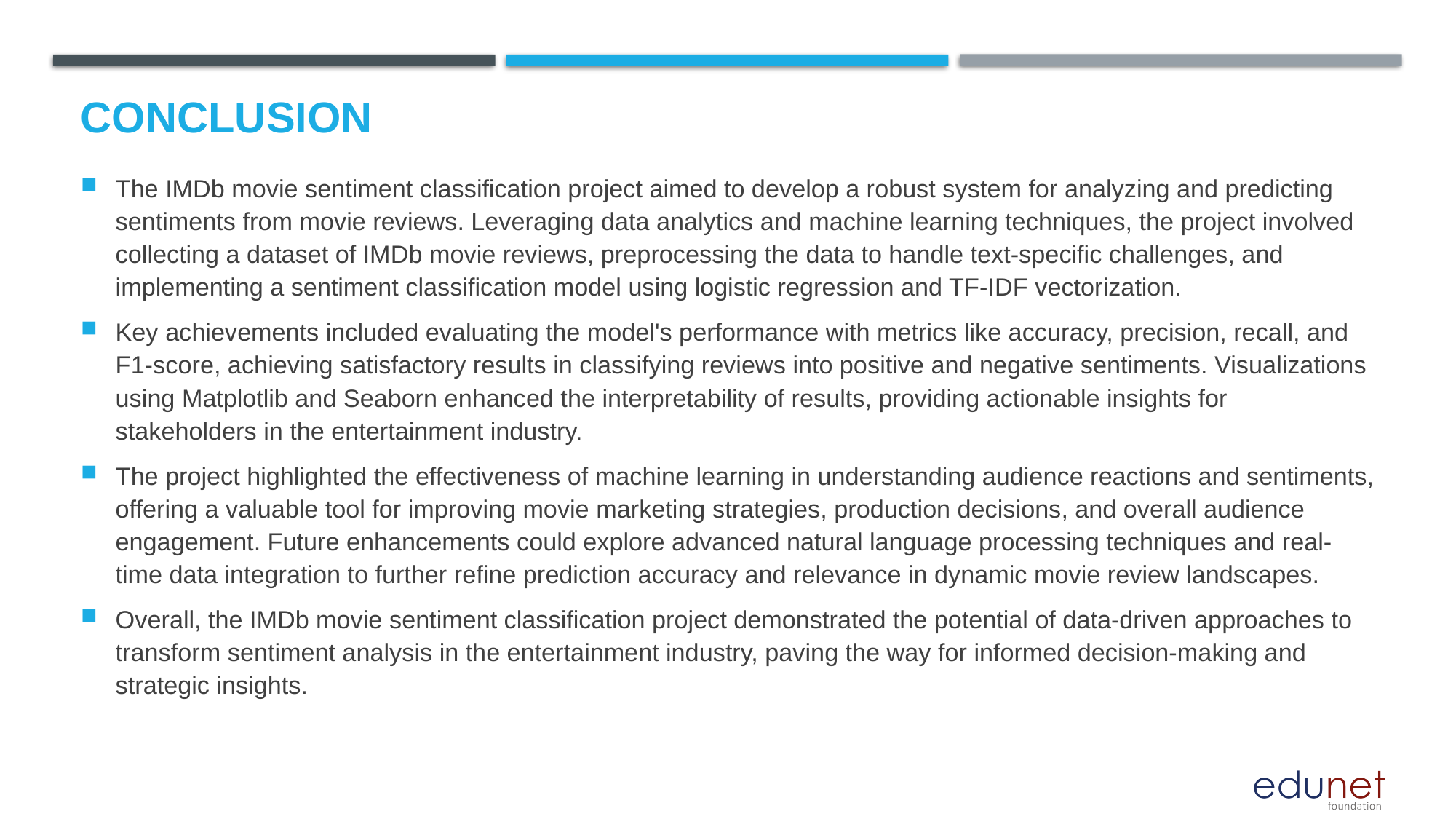

# Conclusion
The IMDb movie sentiment classification project aimed to develop a robust system for analyzing and predicting sentiments from movie reviews. Leveraging data analytics and machine learning techniques, the project involved collecting a dataset of IMDb movie reviews, preprocessing the data to handle text-specific challenges, and implementing a sentiment classification model using logistic regression and TF-IDF vectorization.
Key achievements included evaluating the model's performance with metrics like accuracy, precision, recall, and F1-score, achieving satisfactory results in classifying reviews into positive and negative sentiments. Visualizations using Matplotlib and Seaborn enhanced the interpretability of results, providing actionable insights for stakeholders in the entertainment industry.
The project highlighted the effectiveness of machine learning in understanding audience reactions and sentiments, offering a valuable tool for improving movie marketing strategies, production decisions, and overall audience engagement. Future enhancements could explore advanced natural language processing techniques and real-time data integration to further refine prediction accuracy and relevance in dynamic movie review landscapes.
Overall, the IMDb movie sentiment classification project demonstrated the potential of data-driven approaches to transform sentiment analysis in the entertainment industry, paving the way for informed decision-making and strategic insights.